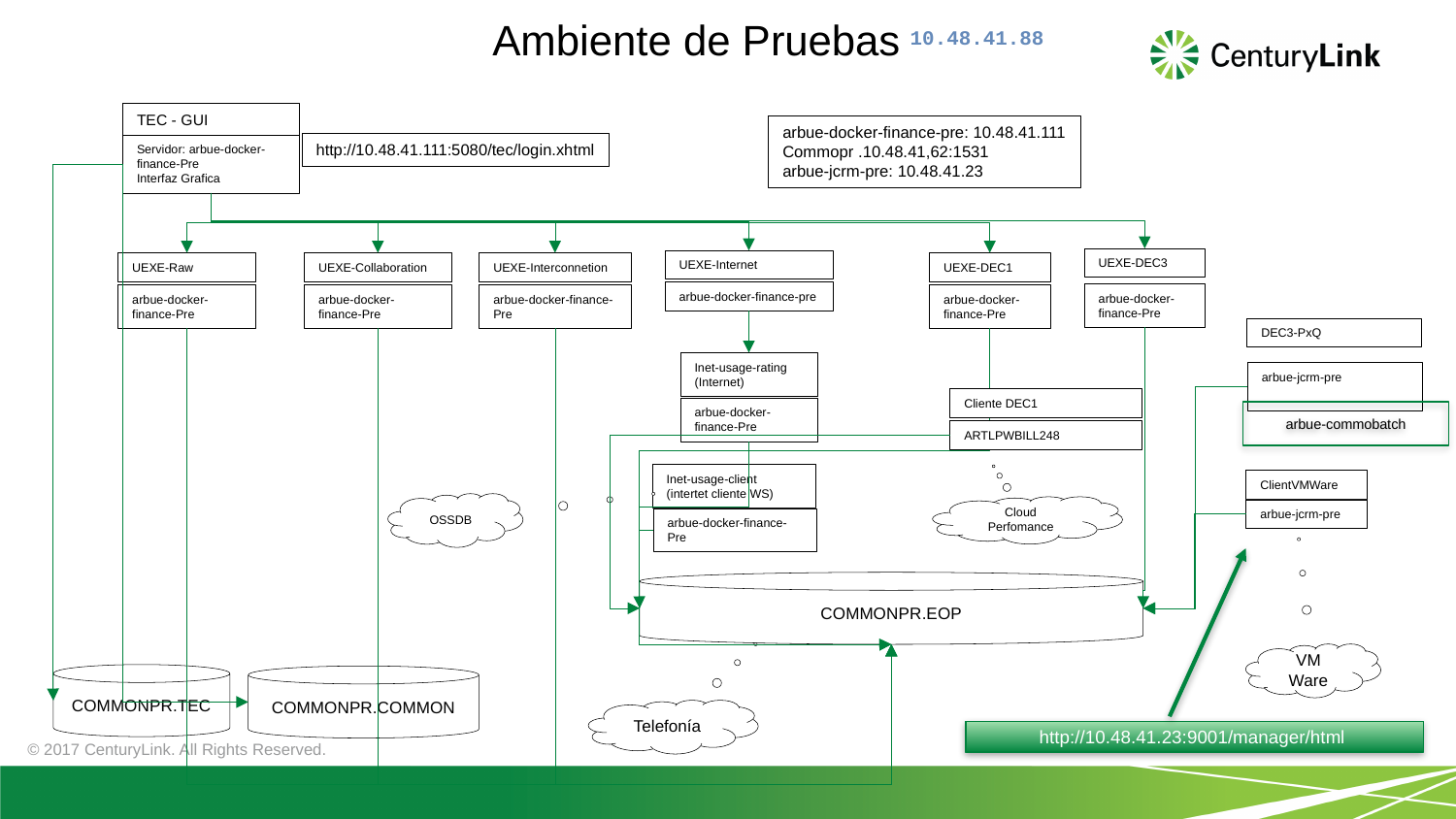

10.48.41.88
Ambiente de Pruebas
TEC - GUI
Servidor: arbue-docker-finance-Pre
Interfaz Grafica
arbue-docker-finance-pre: 10.48.41.111
Commopr .10.48.41,62:1531
arbue-jcrm-pre: 10.48.41.23
http://10.48.41.111:5080/tec/login.xhtml
UEXE-DEC3
arbue-docker-finance-Pre
UEXE-Internet
arbue-docker-finance-pre
UEXE-Raw
arbue-docker-finance-Pre
UEXE-Collaboration
arbue-docker-finance-Pre
UEXE-Interconnetion
arbue-docker-finance-Pre
UEXE-DEC1
arbue-docker-finance-Pre
DEC3-PxQ
arbue-jcrm-pre

Inet-usage-rating (Internet)
arbue-docker-finance-Pre
Cliente DEC1
ARTLPWBILL248
arbue-commobatch
Inet-usage-client (intertet cliente WS)
ClientVMWare
arbue-jcrm-pre
OSSDB
Cloud Perfomance
arbue-docker-finance-Pre
COMMONPR.EOP
VM Ware
COMMONPR.TEC
COMMONPR.COMMON
Telefonía
http://10.48.41.23:9001/manager/html